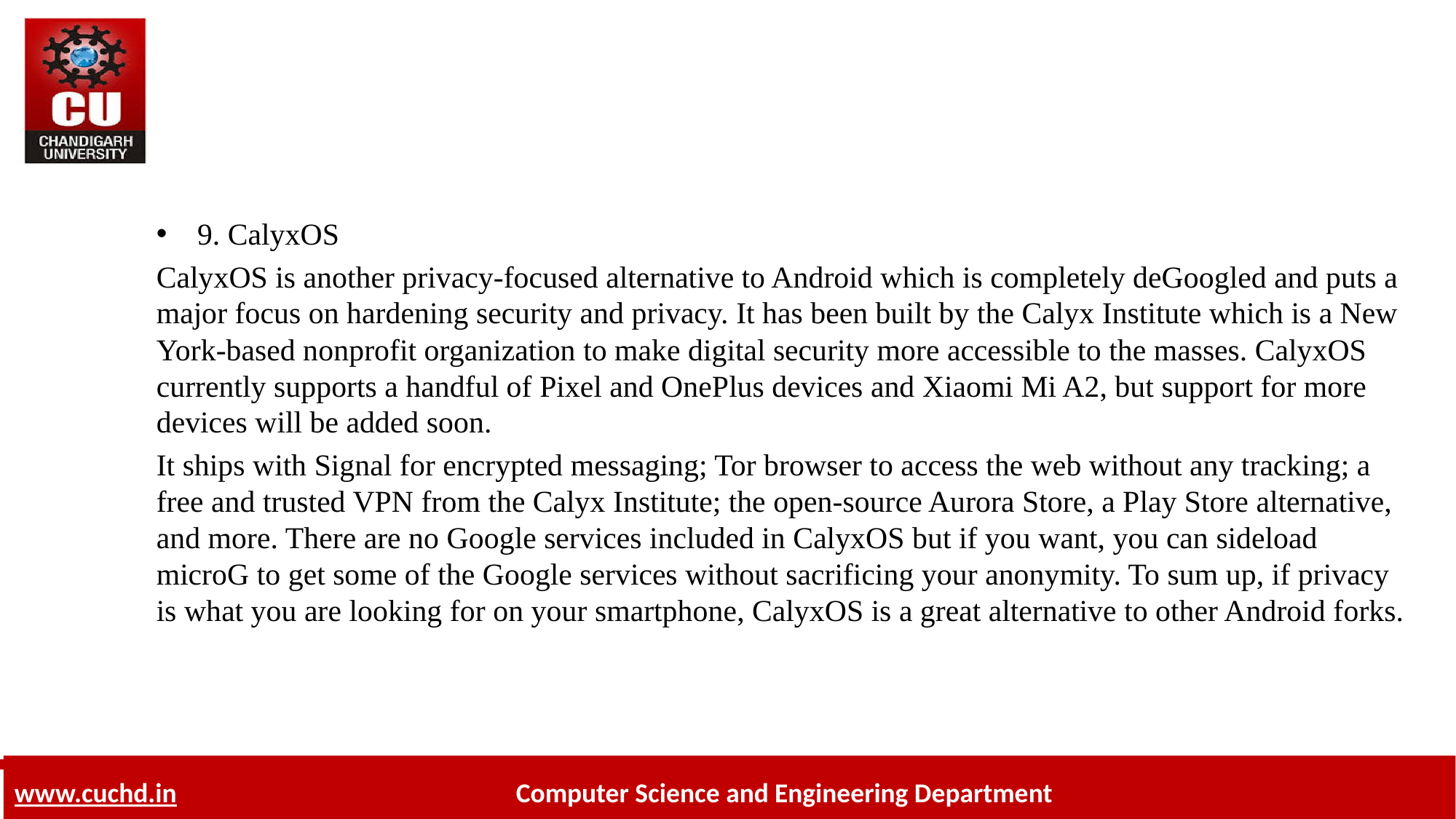

9. CalyxOS
CalyxOS is another privacy-focused alternative to Android which is completely deGoogled and puts a major focus on hardening security and privacy. It has been built by the Calyx Institute which is a New York-based nonprofit organization to make digital security more accessible to the masses. CalyxOS currently supports a handful of Pixel and OnePlus devices and Xiaomi Mi A2, but support for more devices will be added soon.
It ships with Signal for encrypted messaging; Tor browser to access the web without any tracking; a free and trusted VPN from the Calyx Institute; the open-source Aurora Store, a Play Store alternative, and more. There are no Google services included in CalyxOS but if you want, you can sideload microG to get some of the Google services without sacrificing your anonymity. To sum up, if privacy is what you are looking for on your smartphone, CalyxOS is a great alternative to other Android forks.